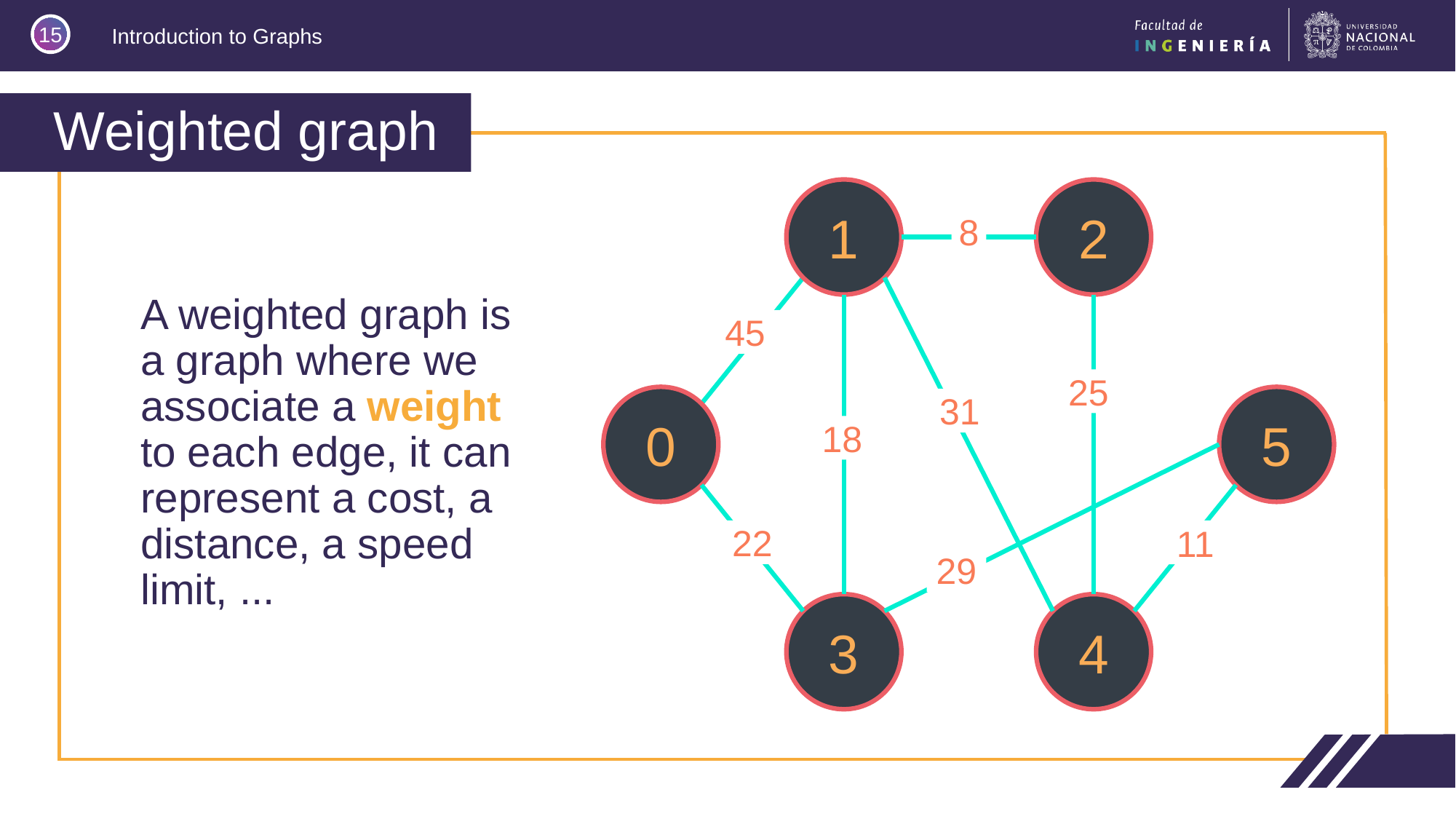

15
# Weighted graph
1
2
8
45
25
0
5
31
18
22
11
29
3
4
A weighted graph is a graph where we associate a weight to each edge, it can represent a cost, a distance, a speed limit, ...